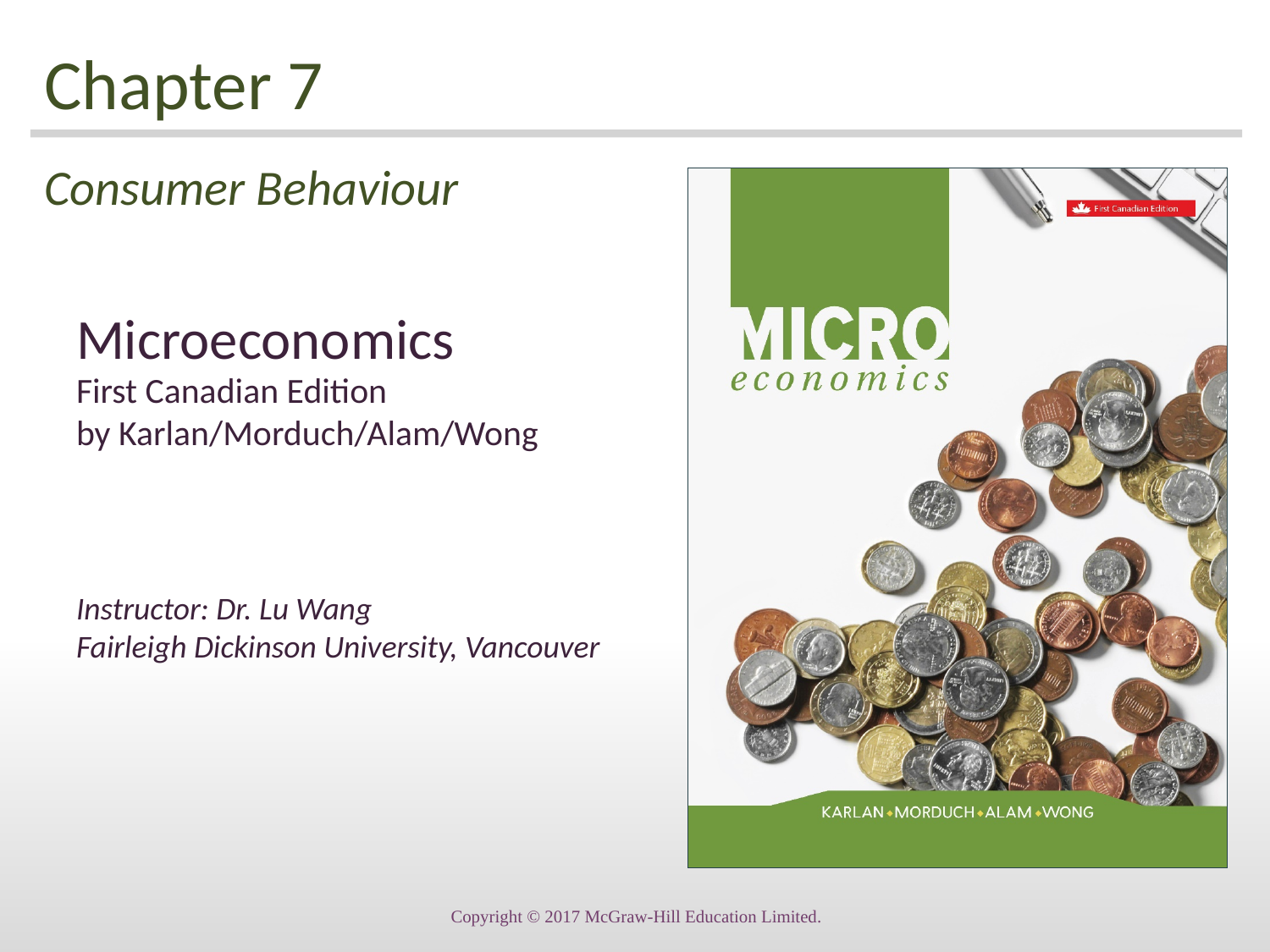

# Chapter 7
Consumer Behaviour
Microeconomics
First Canadian Edition
by Karlan/Morduch/Alam/Wong
Instructor: Dr. Lu Wang
Fairleigh Dickinson University, Vancouver